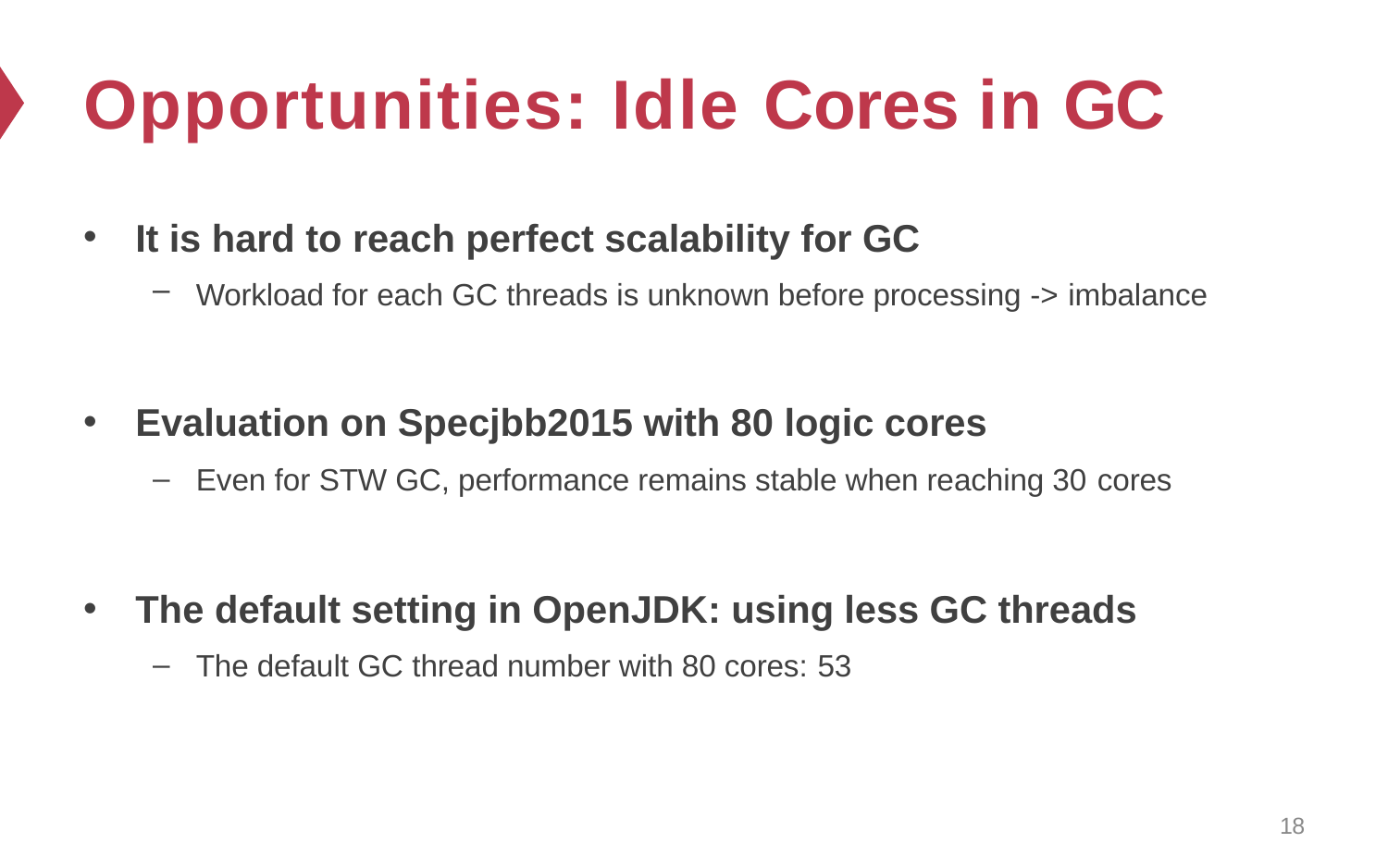

# Opportunities: Idle Cores in GC
It is hard to reach perfect scalability for GC
Workload for each GC threads is unknown before processing -> imbalance

Evaluation on Specjbb2015 with 80 logic cores
Even for STW GC, performance remains stable when reaching 30 cores

The default setting in OpenJDK: using less GC threads
The default GC thread number with 80 cores: 53
18